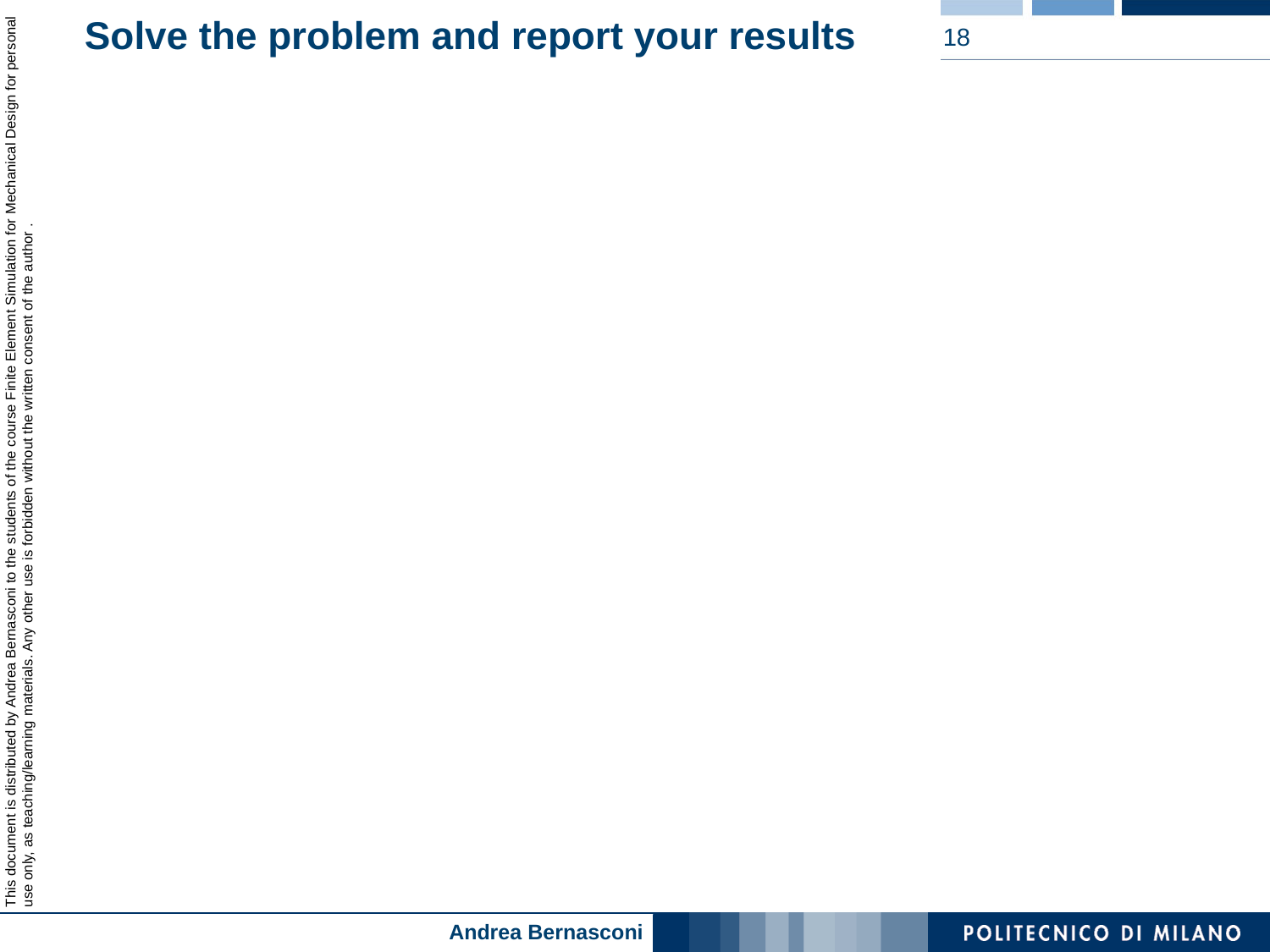

# Solve the problem and report your results
18